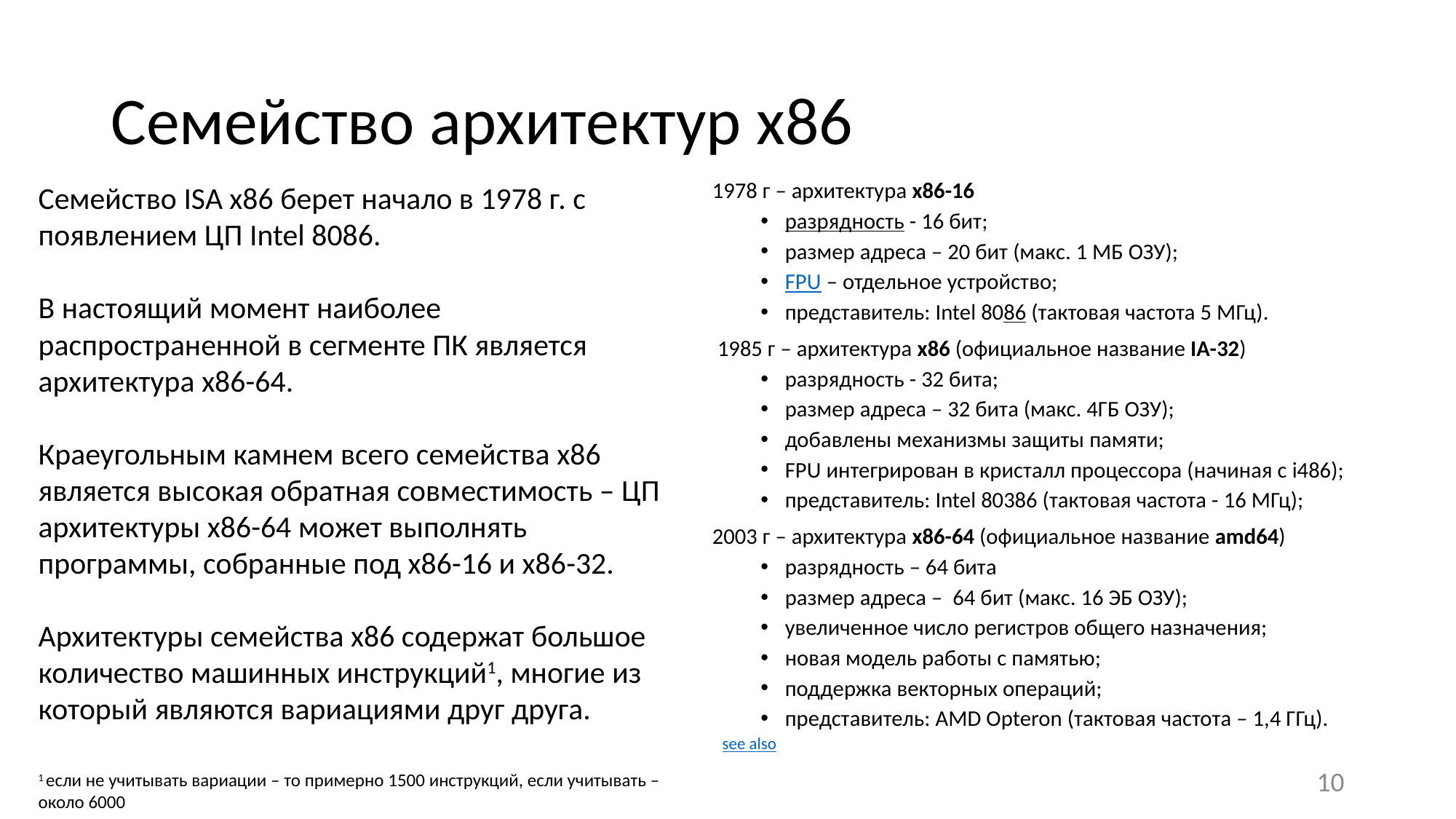

# Семейство архитектур х86
Семейство ISA х86 берет начало в 1978 г. с появлением ЦП Intel 8086.

В настоящий момент наиболее распространенной в сегменте ПК является архитектура x86-64.

Краеугольным камнем всего семейства x86 является высокая обратная совместимость – ЦП архитектуры х86-64 может выполнять программы, собранные под х86-16 и х86-32.

Архитектуры семейства х86 содержат большое количество машинных инструкций1, многие из который являются вариациями друг друга.

1978 г – архитектура x86-16
разрядность - 16 бит;
размер адреса – 20 бит (макс. 1 МБ ОЗУ);
FPU – отдельное устройство;
представитель: Intel 8086 (тактовая частота 5 МГц).
 1985 г – архитектура х86 (официальное название IA-32)
разрядность - 32 бита;
размер адреса – 32 бита (макс. 4ГБ ОЗУ);
добавлены механизмы защиты памяти;
FPU интегрирован в кристалл процессора (начиная с i486);
представитель: Intel 80386 (тактовая частота - 16 МГц);
2003 г – архитектура х86-64 (официальное название amd64)
разрядность – 64 бита
размер адреса –  64 бит (макс. 16 ЭБ ОЗУ);
увеличенное число регистров общего назначения;
новая модель работы с памятью;
поддержка векторных операций;
представитель: AMD Opteron (тактовая частота – 1,4 ГГц).
see also
10
1 если не учитывать вариации – то примерно 1500 инструкций, если учитывать – около 6000